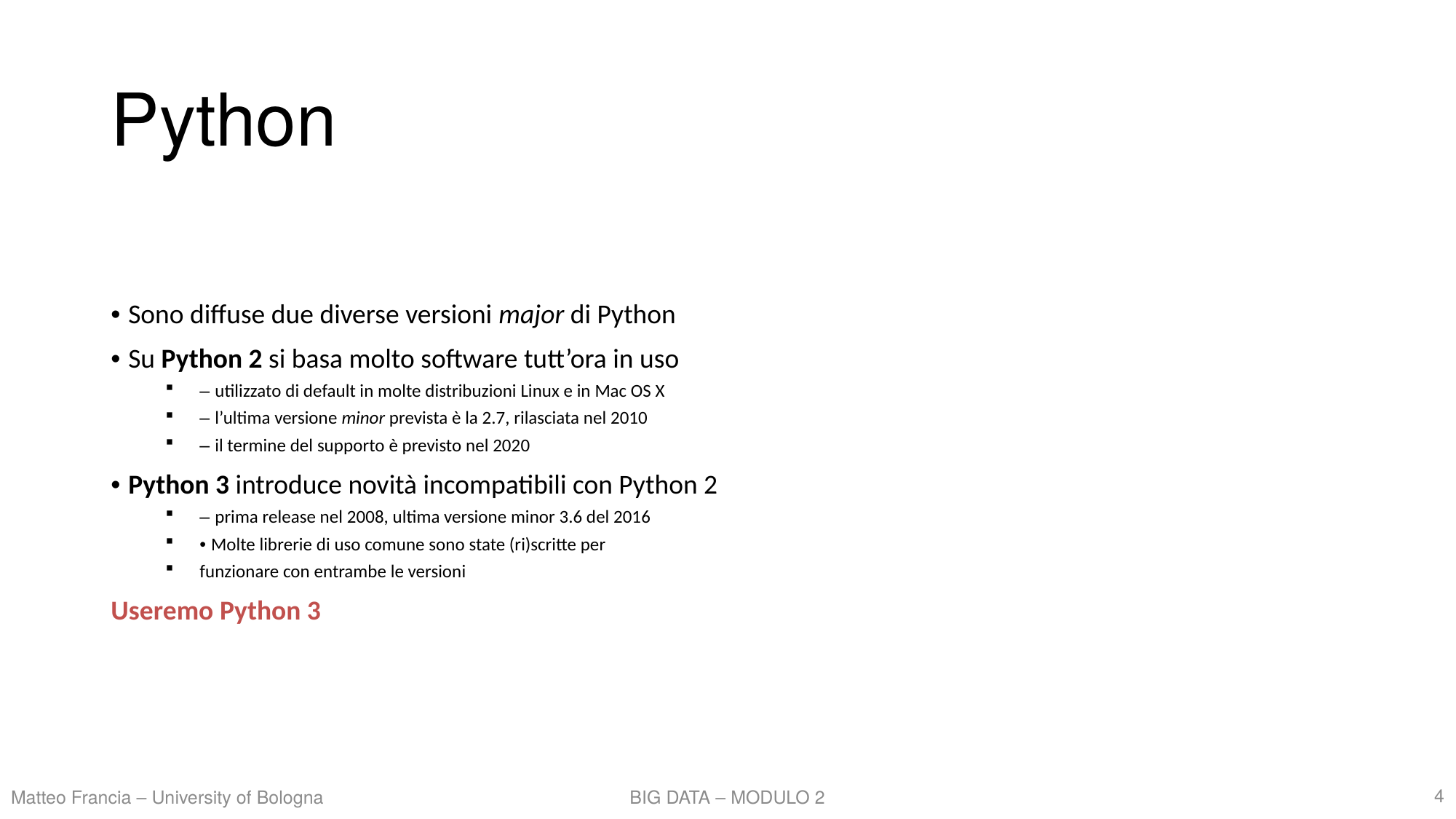

# Python
• Sono diffuse due diverse versioni major di Python
• Su Python 2 si basa molto software tutt’ora in uso
– utilizzato di default in molte distribuzioni Linux e in Mac OS X
– l’ultima versione minor prevista è la 2.7, rilasciata nel 2010
– il termine del supporto è previsto nel 2020
• Python 3 introduce novità incompatibili con Python 2
– prima release nel 2008, ultima versione minor 3.6 del 2016
• Molte librerie di uso comune sono state (ri)scritte per
funzionare con entrambe le versioni
Useremo Python 3

4
Matteo Francia – University of Bologna